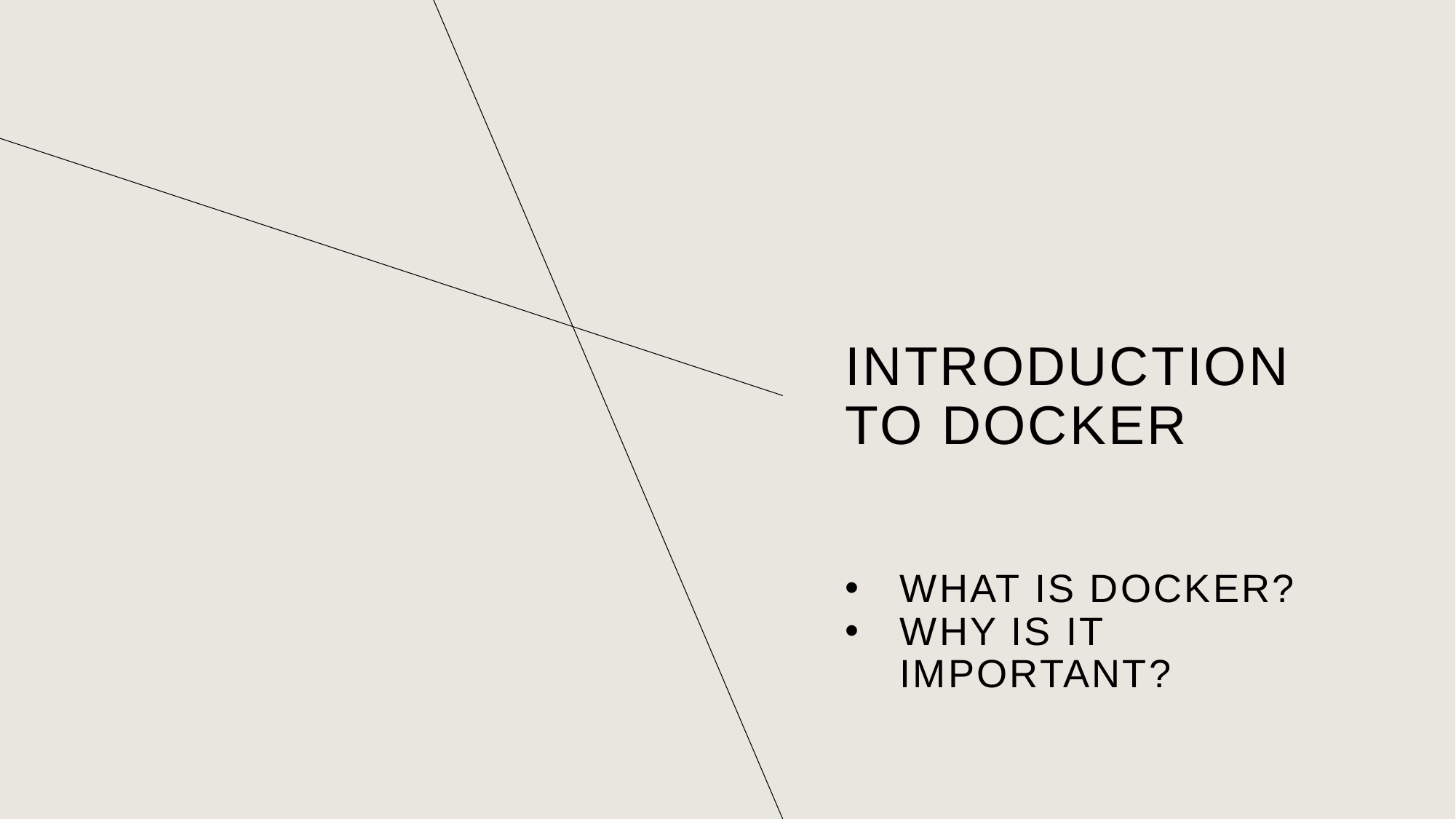

# Introduction to Docker
What is Docker?
Why is it important?